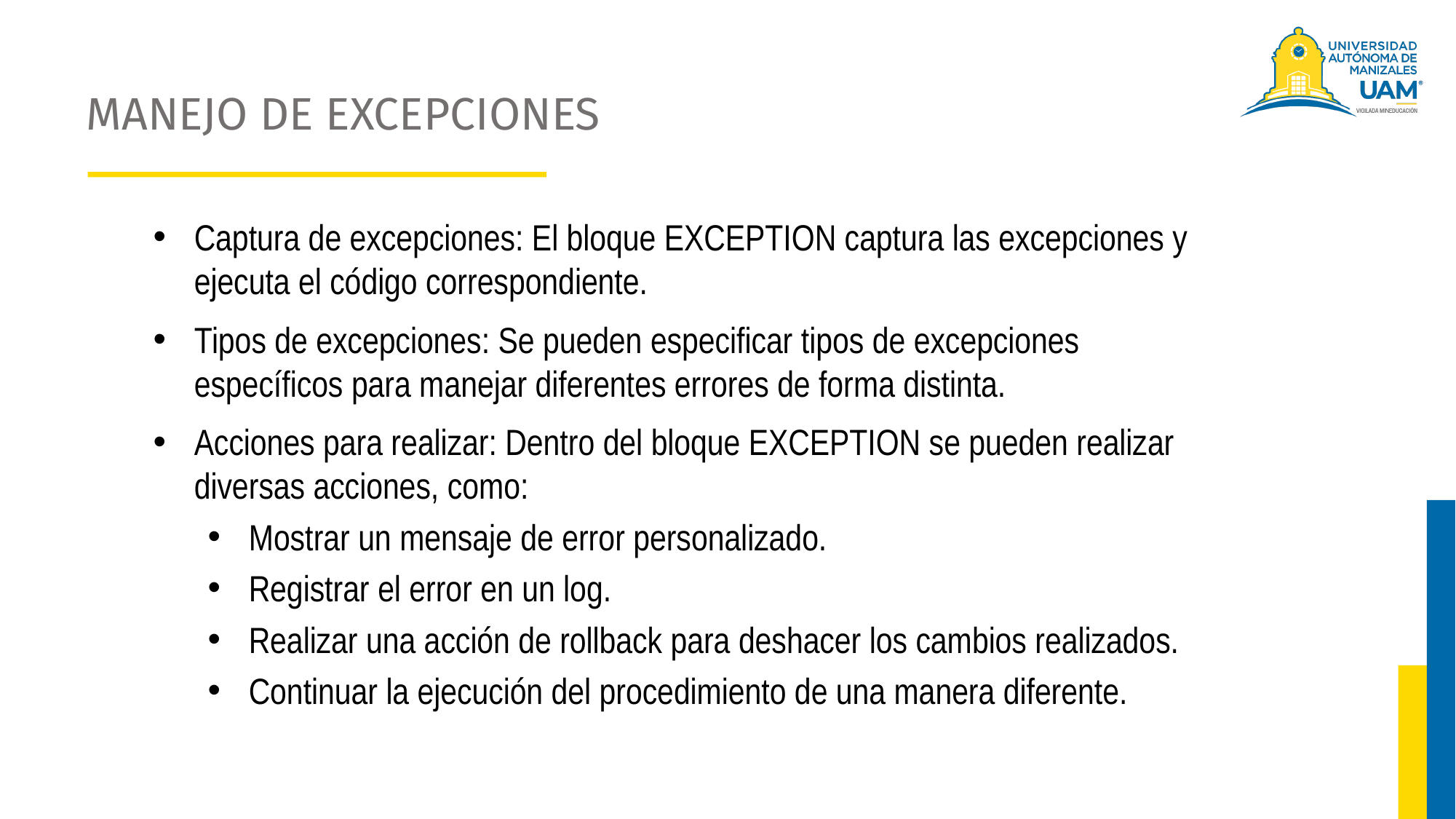

# MANEJO DE EXCEPCIONES

Captura de excepciones: El bloque EXCEPTION captura las excepciones y ejecuta el código correspondiente.
Tipos de excepciones: Se pueden especificar tipos de excepciones específicos para manejar diferentes errores de forma distinta.
Acciones para realizar: Dentro del bloque EXCEPTION se pueden realizar diversas acciones, como:
Mostrar un mensaje de error personalizado.
Registrar el error en un log.
Realizar una acción de rollback para deshacer los cambios realizados.
Continuar la ejecución del procedimiento de una manera diferente.